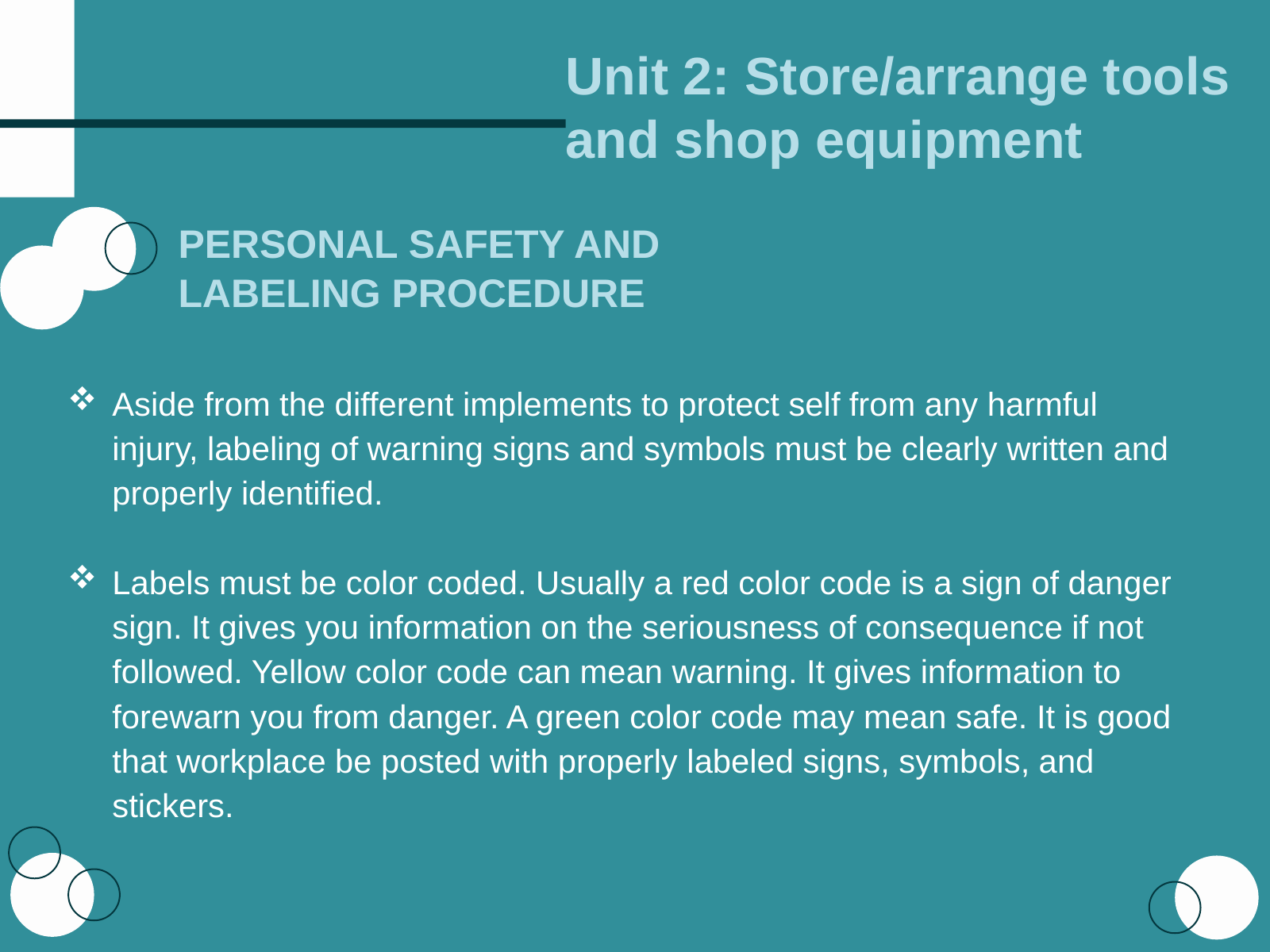

Unit 2: Store/arrange tools and shop equipment

PERSONAL SAFETY AND LABELING PROCEDURE

Aside from the different implements to protect self from any harmful injury, labeling of warning signs and symbols must be clearly written and properly identified.

Labels must be color coded. Usually a red color code is a sign of danger sign. It gives you information on the seriousness of consequence if not followed. Yellow color code can mean warning. It gives information to forewarn you from danger. A green color code may mean safe. It is good that workplace be posted with properly labeled signs, symbols, and stickers.